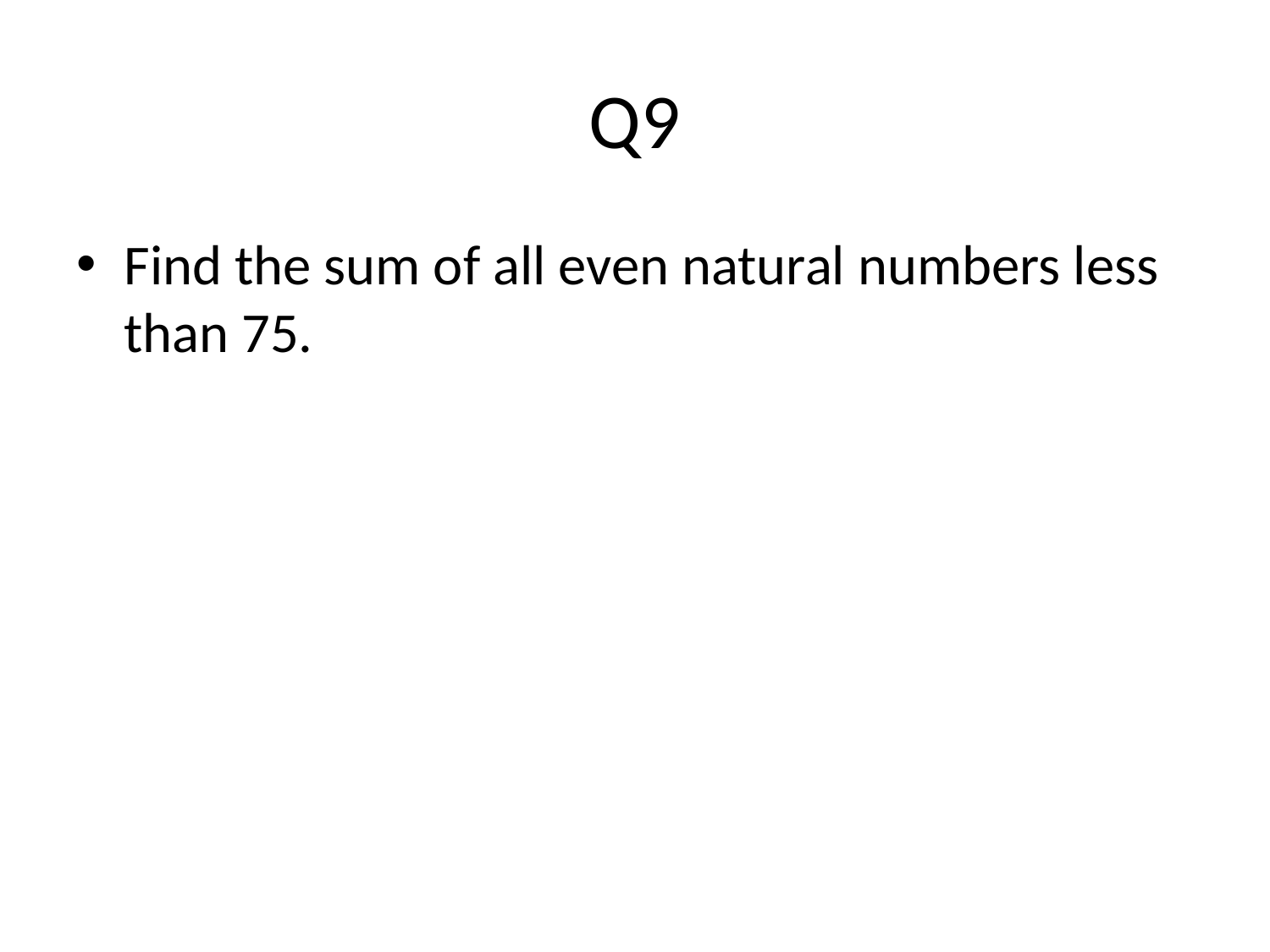

# Q9
Find the sum of all even natural numbers less than 75.